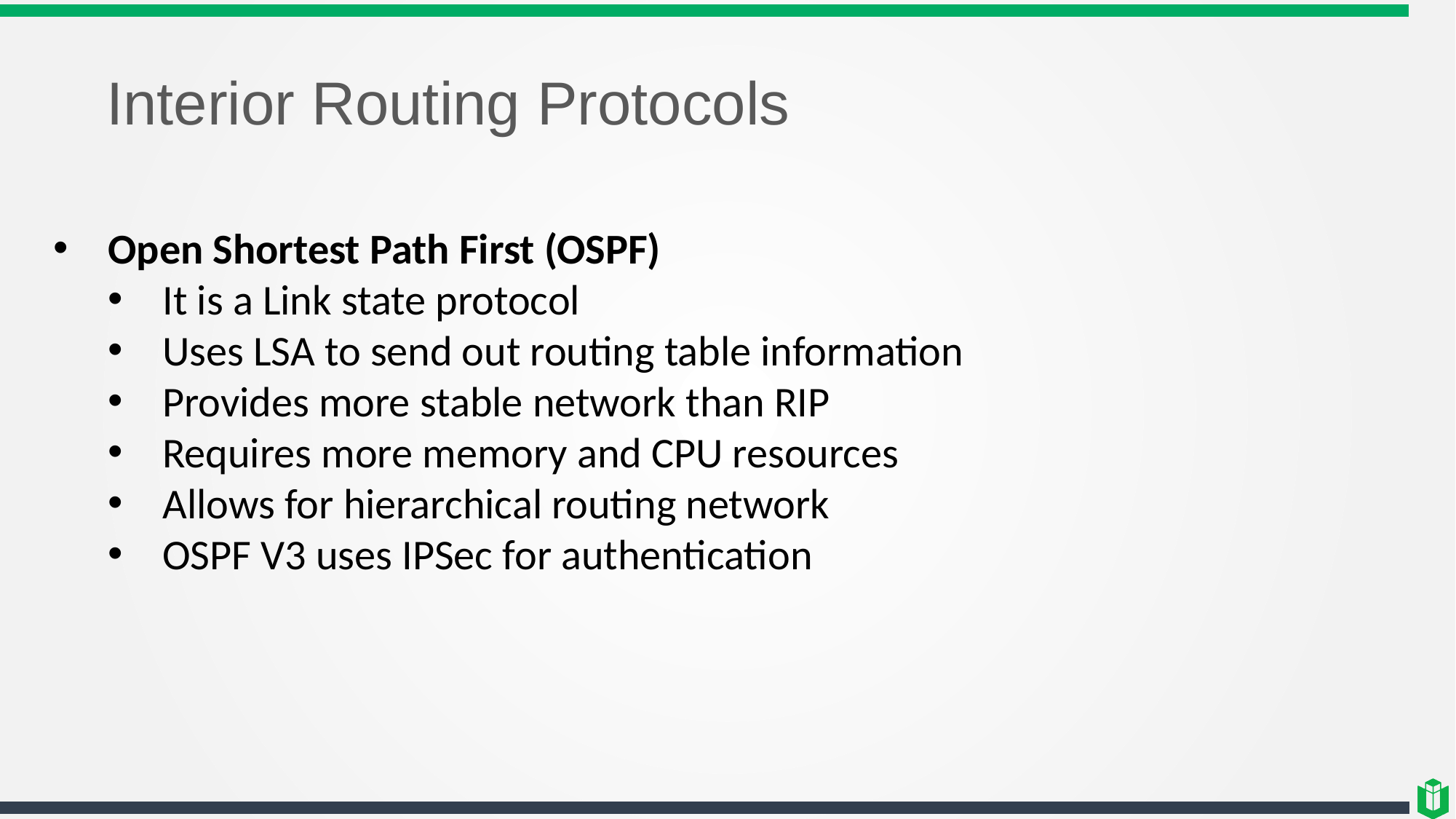

# Interior Routing Protocols
Open Shortest Path First (OSPF)
It is a Link state protocol
Uses LSA to send out routing table information
Provides more stable network than RIP
Requires more memory and CPU resources
Allows for hierarchical routing network
OSPF V3 uses IPSec for authentication